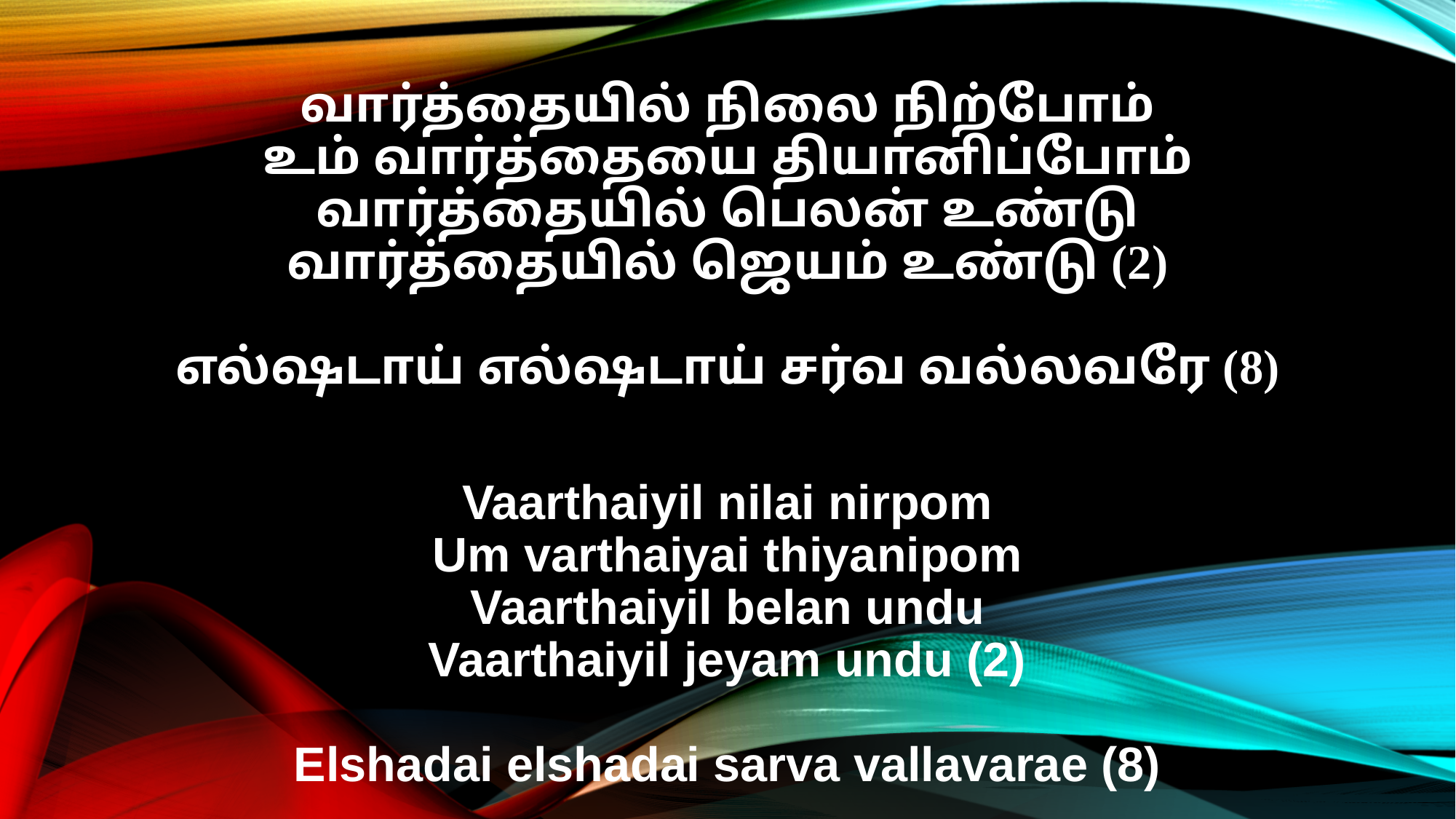

வார்த்தையில் நிலை நிற்போம்
உம் வார்த்தையை தியானிப்போம்
வார்த்தையில் பெலன் உண்டு
வார்த்தையில் ஜெயம் உண்டு (2)
எல்ஷடாய் எல்ஷடாய் சர்வ வல்லவரே (8)

Vaarthaiyil nilai nirpom
Um varthaiyai thiyanipom
Vaarthaiyil belan undu
Vaarthaiyil jeyam undu (2)
Elshadai elshadai sarva vallavarae (8)